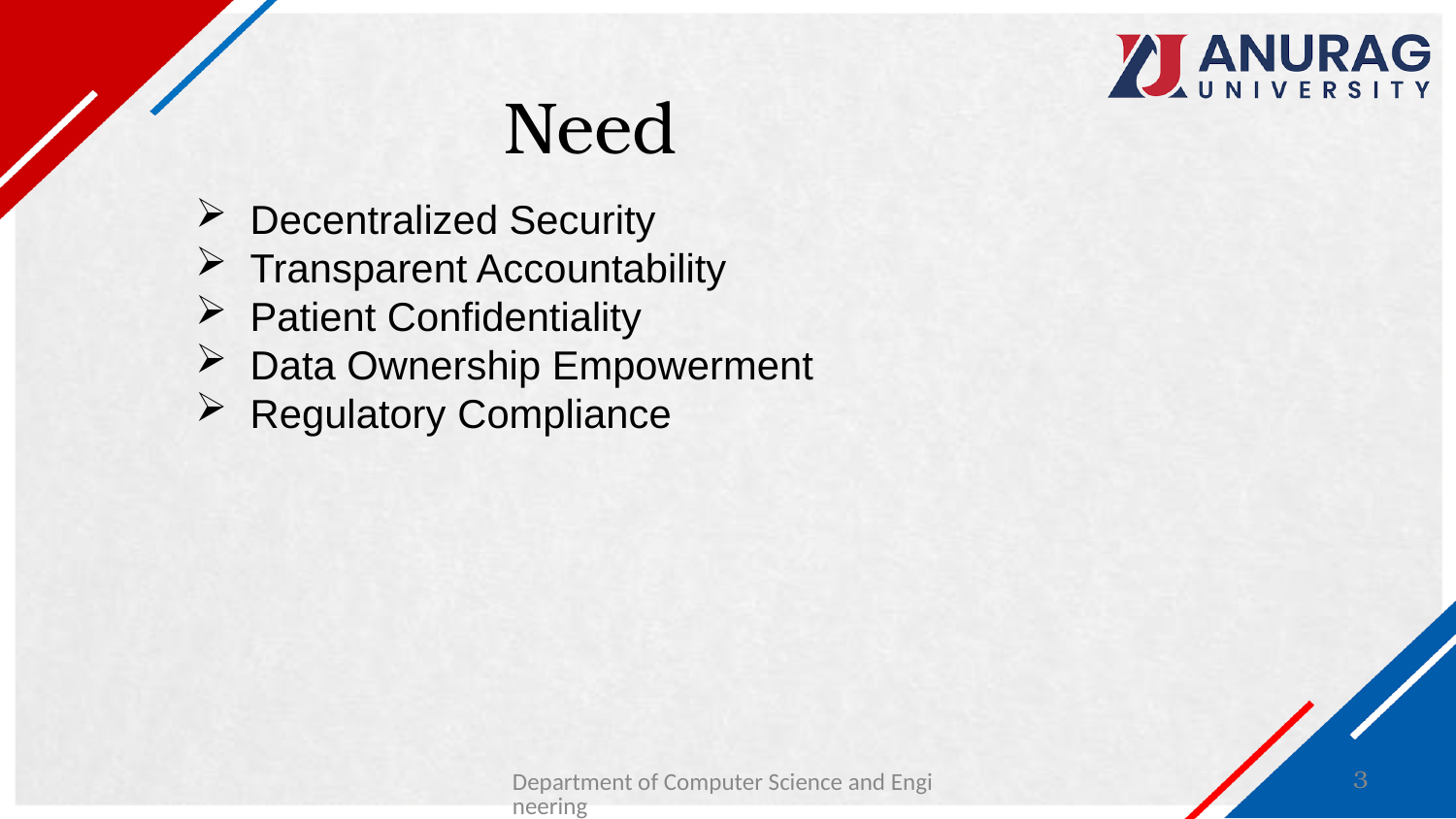

# Need
Decentralized Security
Transparent Accountability
Patient Confidentiality
Data Ownership Empowerment
Regulatory Compliance

Department of Computer Science and Engineering
3